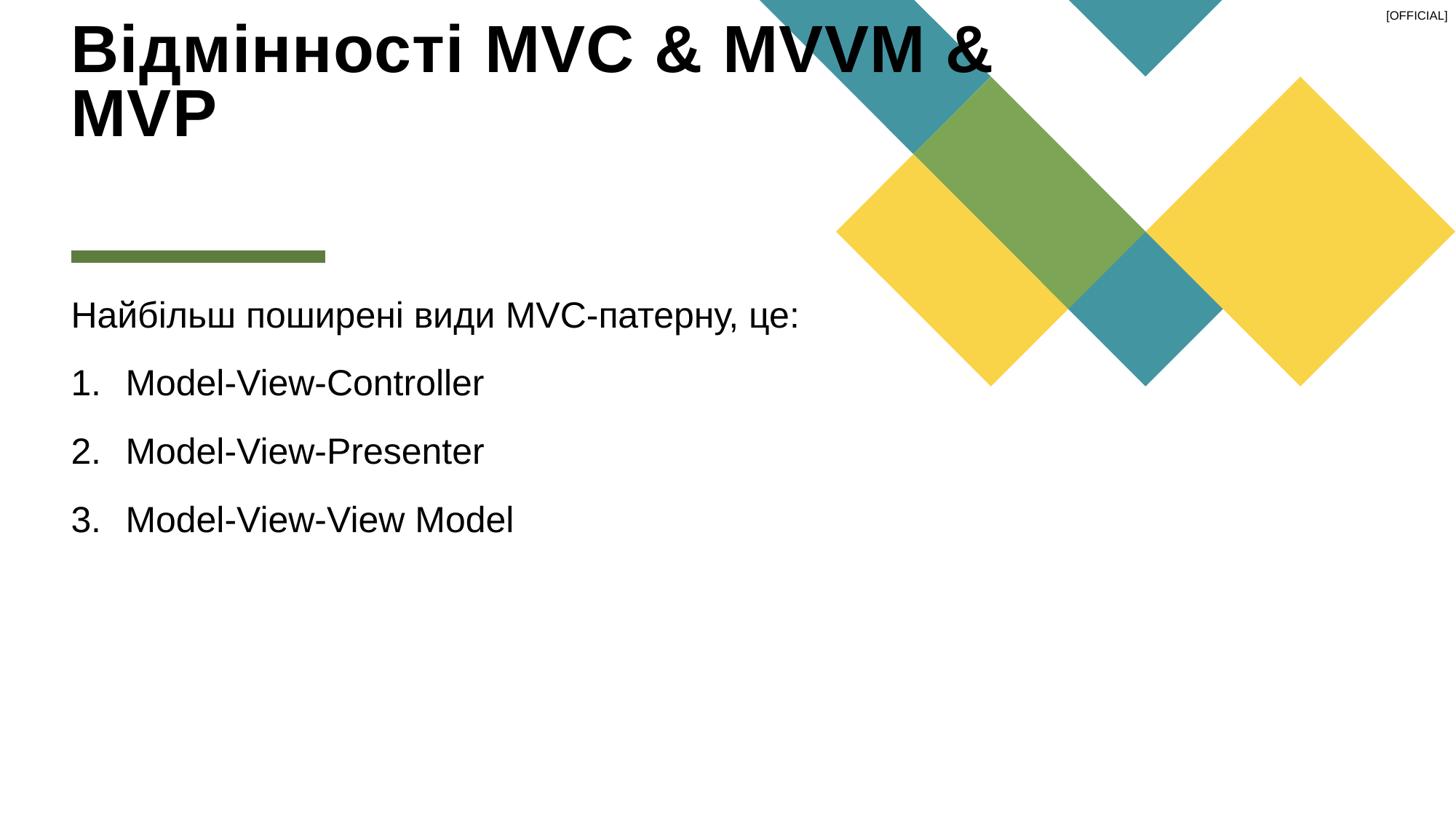

# Відмінності MVC & MVVM & MVP
Найбільш поширені види MVC-патерну, це:
Model-View-Controller
Model-View-Presenter
Model-View-View Model